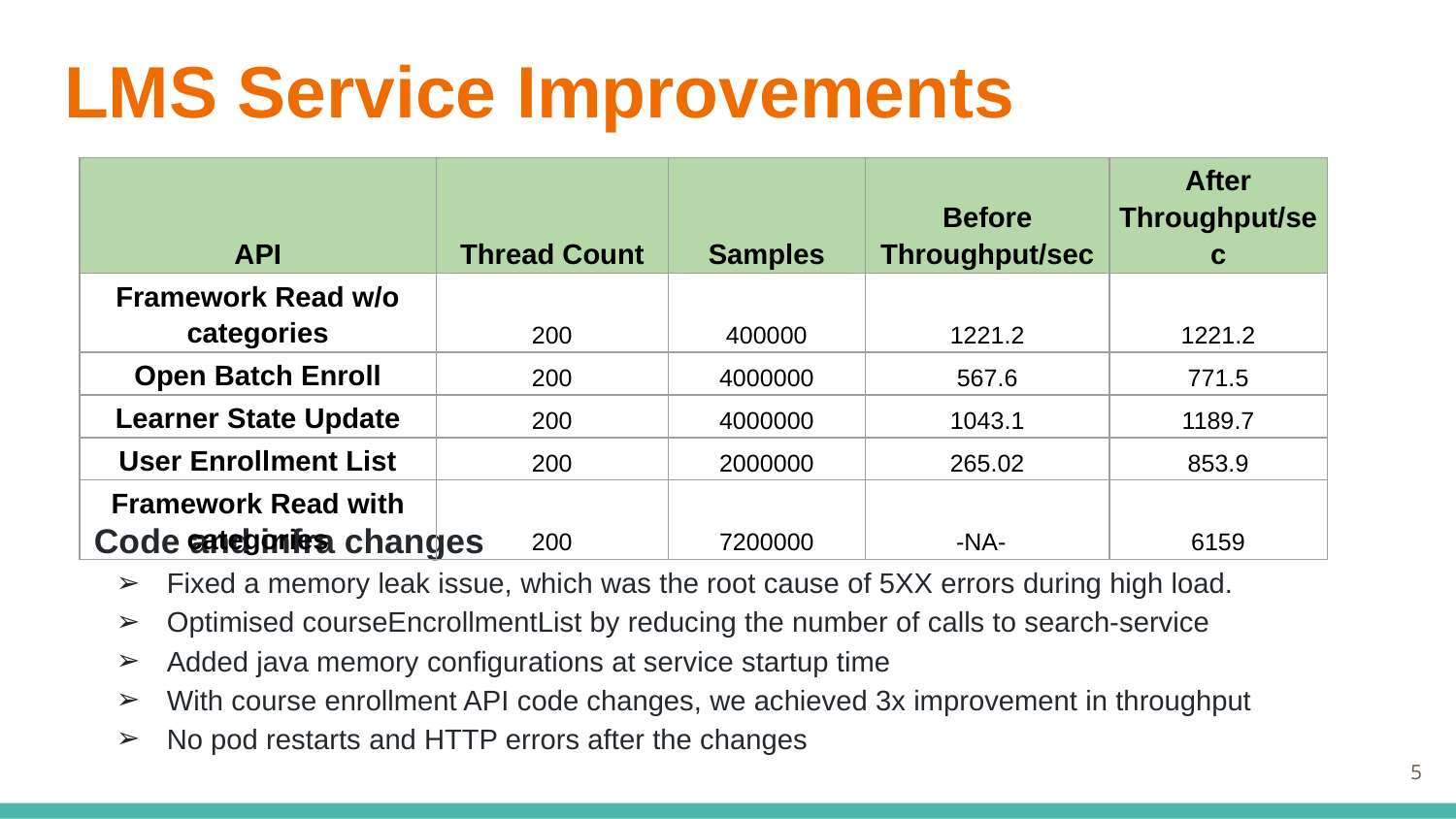

# LMS Service Improvements
| API | Thread Count | Samples | Before Throughput/sec | After Throughput/sec |
| --- | --- | --- | --- | --- |
| Framework Read w/o categories | 200 | 400000 | 1221.2 | 1221.2 |
| Open Batch Enroll | 200 | 4000000 | 567.6 | 771.5 |
| Learner State Update | 200 | 4000000 | 1043.1 | 1189.7 |
| User Enrollment List | 200 | 2000000 | 265.02 | 853.9 |
| Framework Read with categories | 200 | 7200000 | -NA- | 6159 |
Code and infra changes
Fixed a memory leak issue, which was the root cause of 5XX errors during high load.
Optimised courseEncrollmentList by reducing the number of calls to search-service
Added java memory configurations at service startup time
With course enrollment API code changes, we achieved 3x improvement in throughput
No pod restarts and HTTP errors after the changes
5